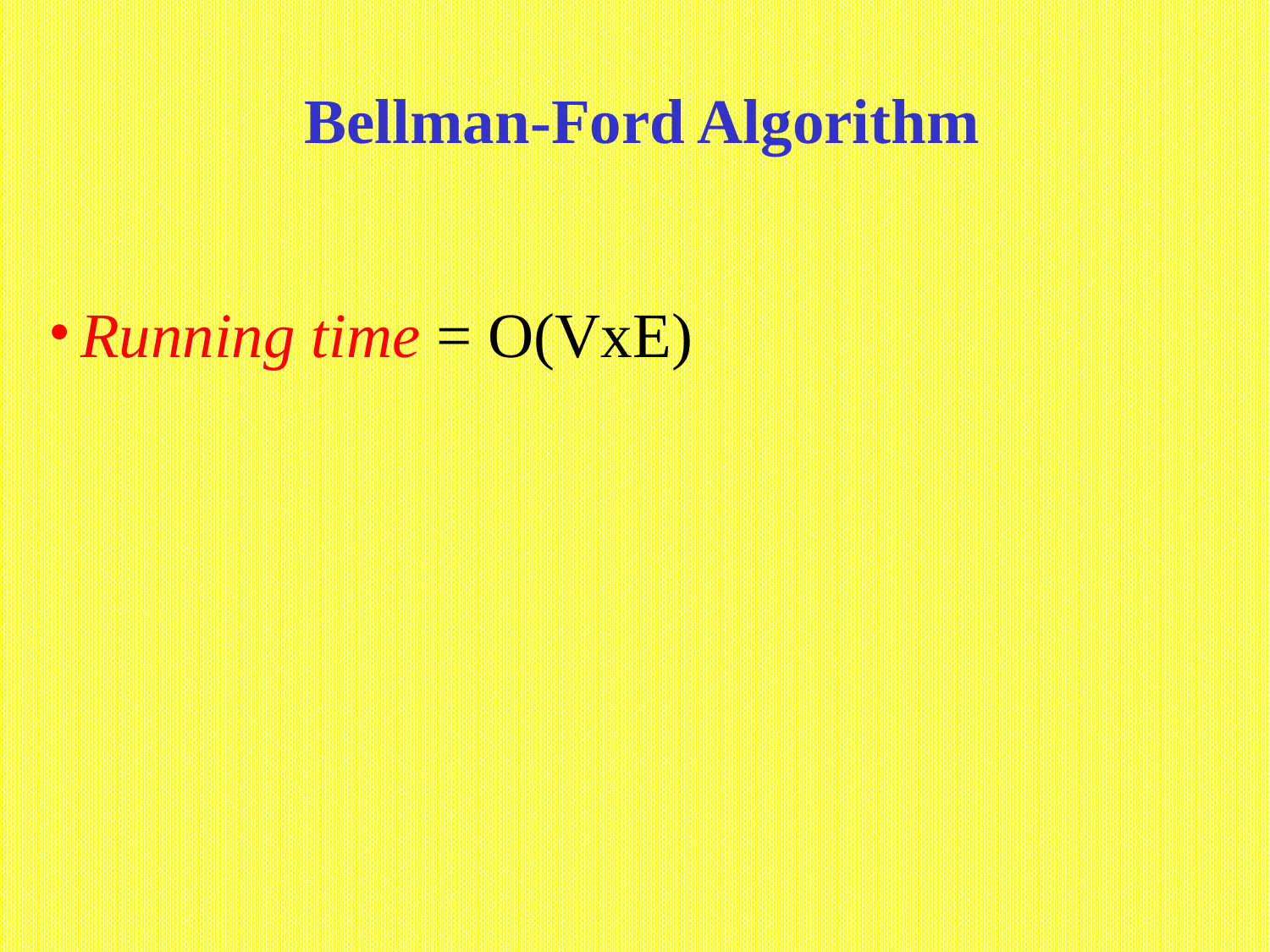

# Bellman-Ford Algorithm
Running time = O(VxE)